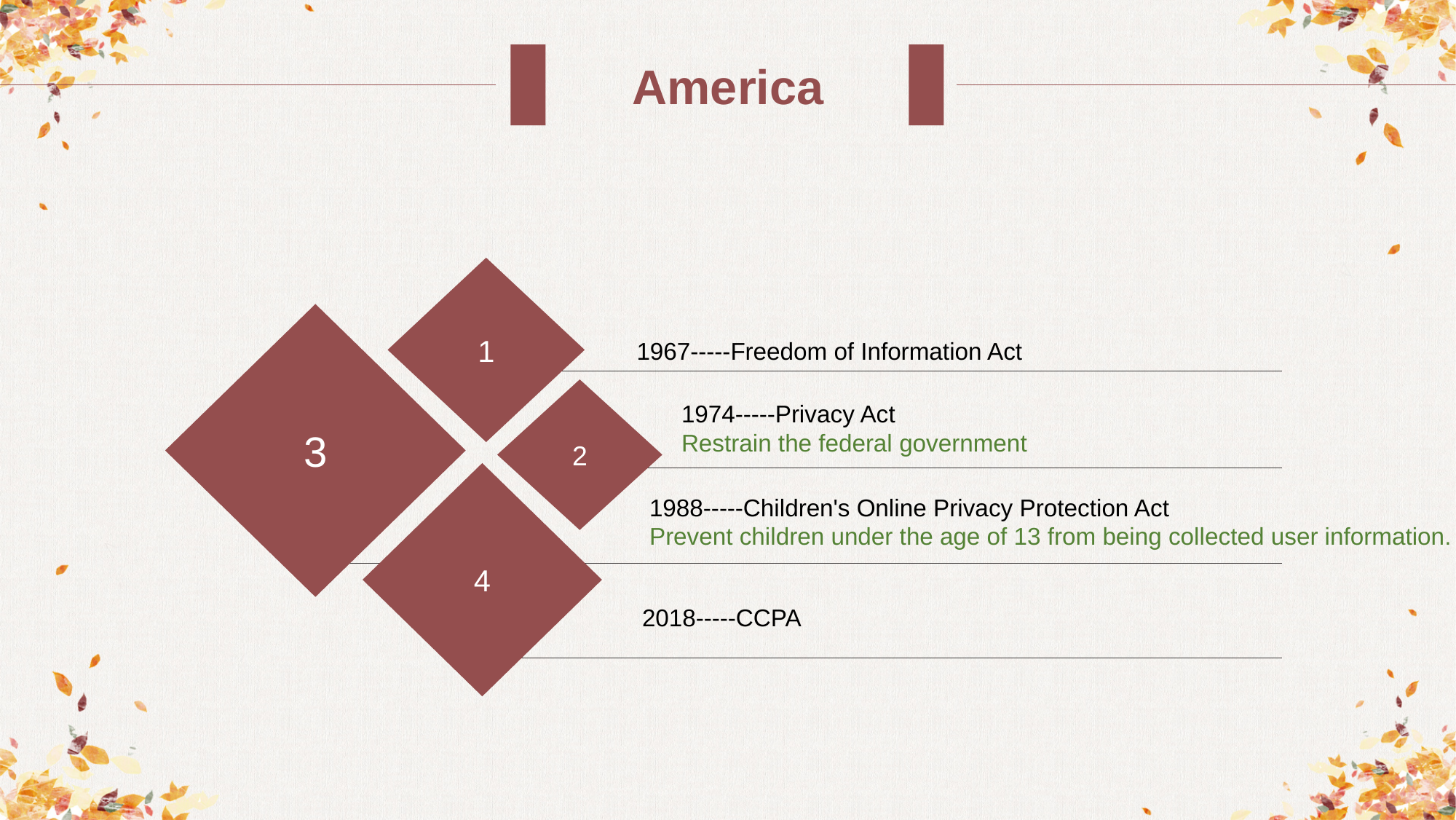

America
1

1967-----Freedom of Information Act
3
2
1974-----Privacy Act
Restrain the federal government
4
1988-----Children's Online Privacy Protection Act
Prevent children under the age of 13 from being collected user information.
2018-----CCPA